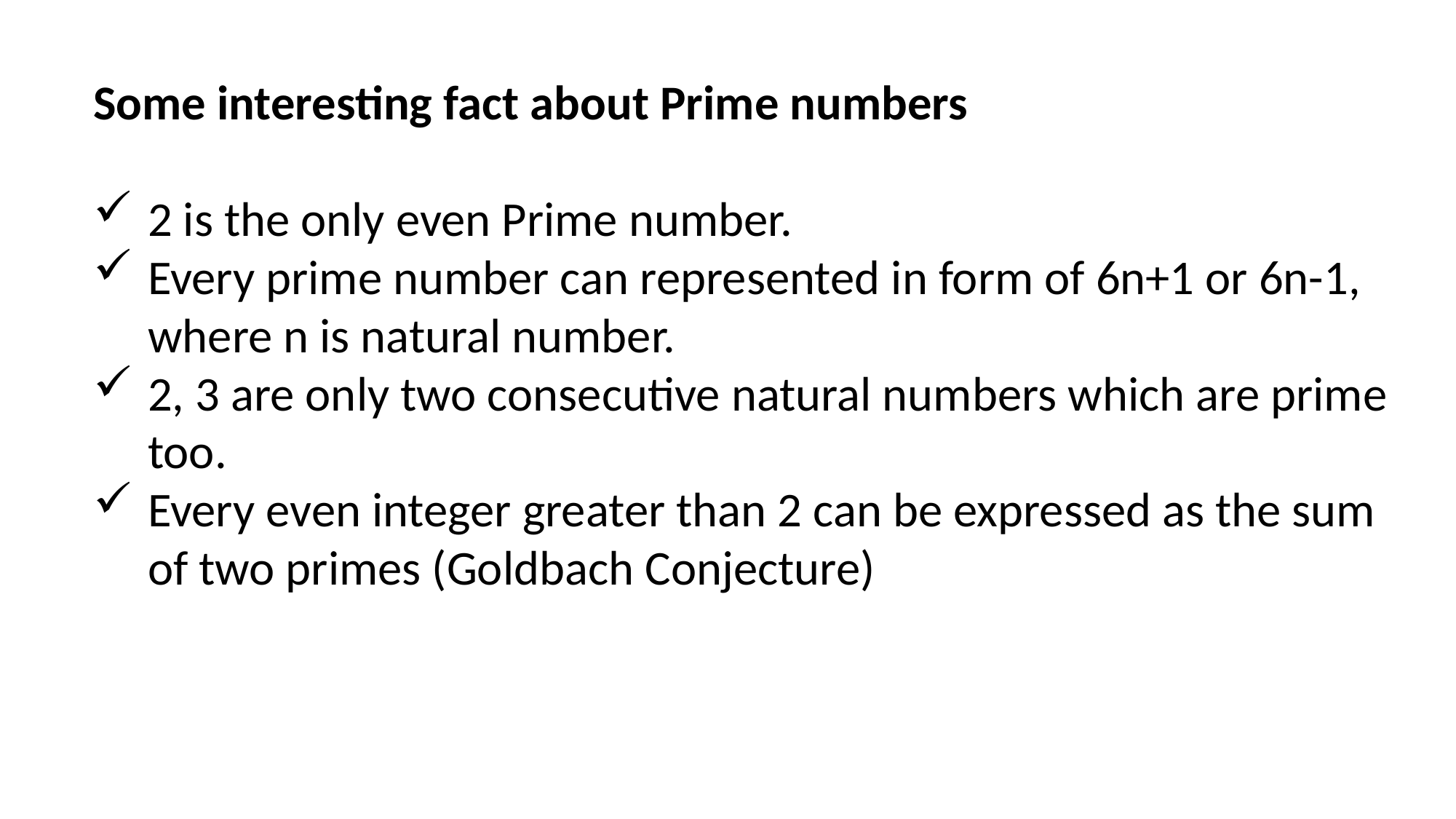

Some interesting fact about Prime numbers

2 is the only even Prime number.
Every prime number can represented in form of 6n+1 or 6n-1, where n is natural number.
2, 3 are only two consecutive natural numbers which are prime too.
Every even integer greater than 2 can be expressed as the sum of two primes (Goldbach Conjecture)